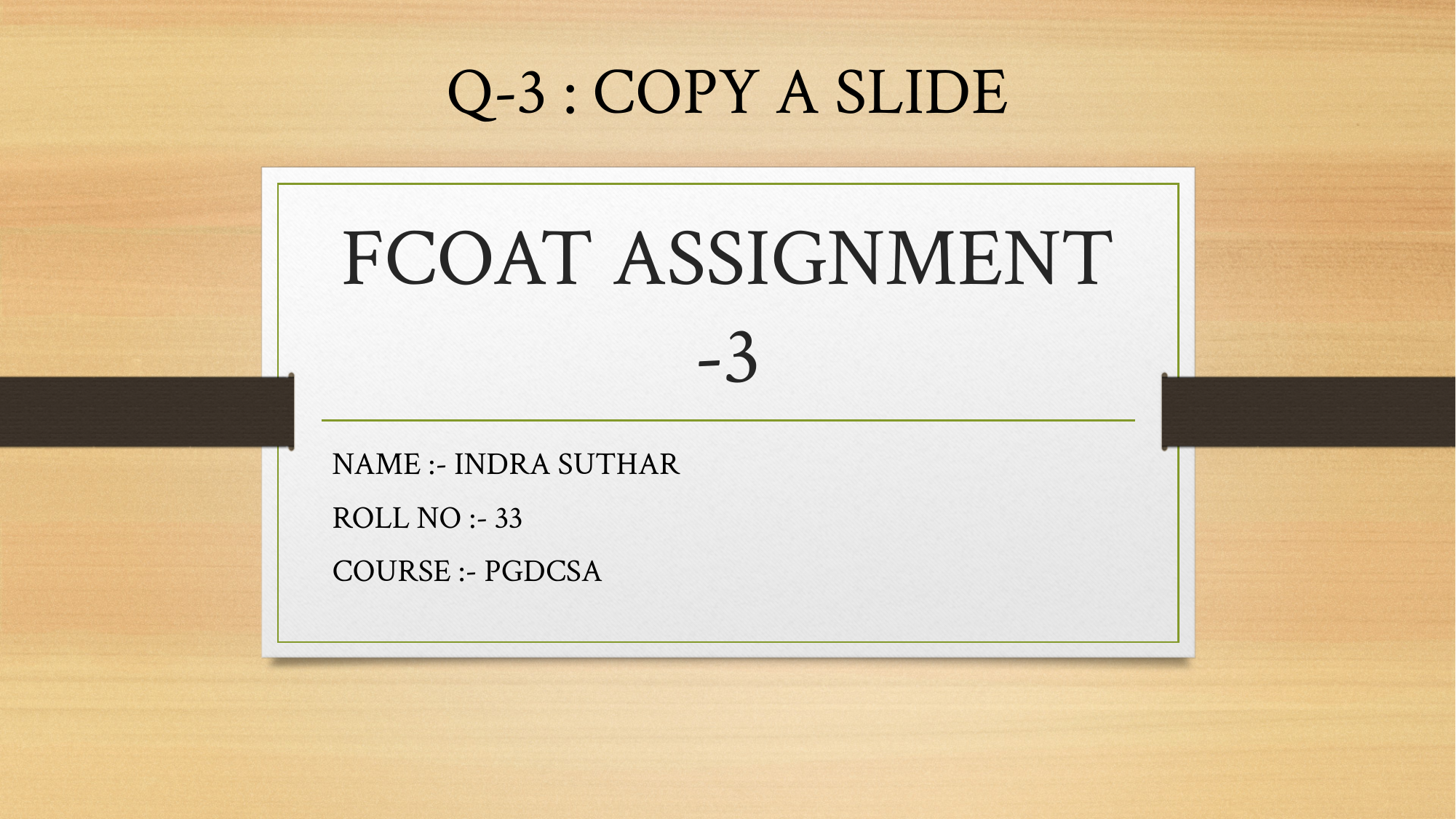

Q-3 : COPY A SLIDE
# FCOAT ASSIGNMENT -3
NAME :- INDRA SUTHAR
ROLL NO :- 33
COURSE :- PGDCSA